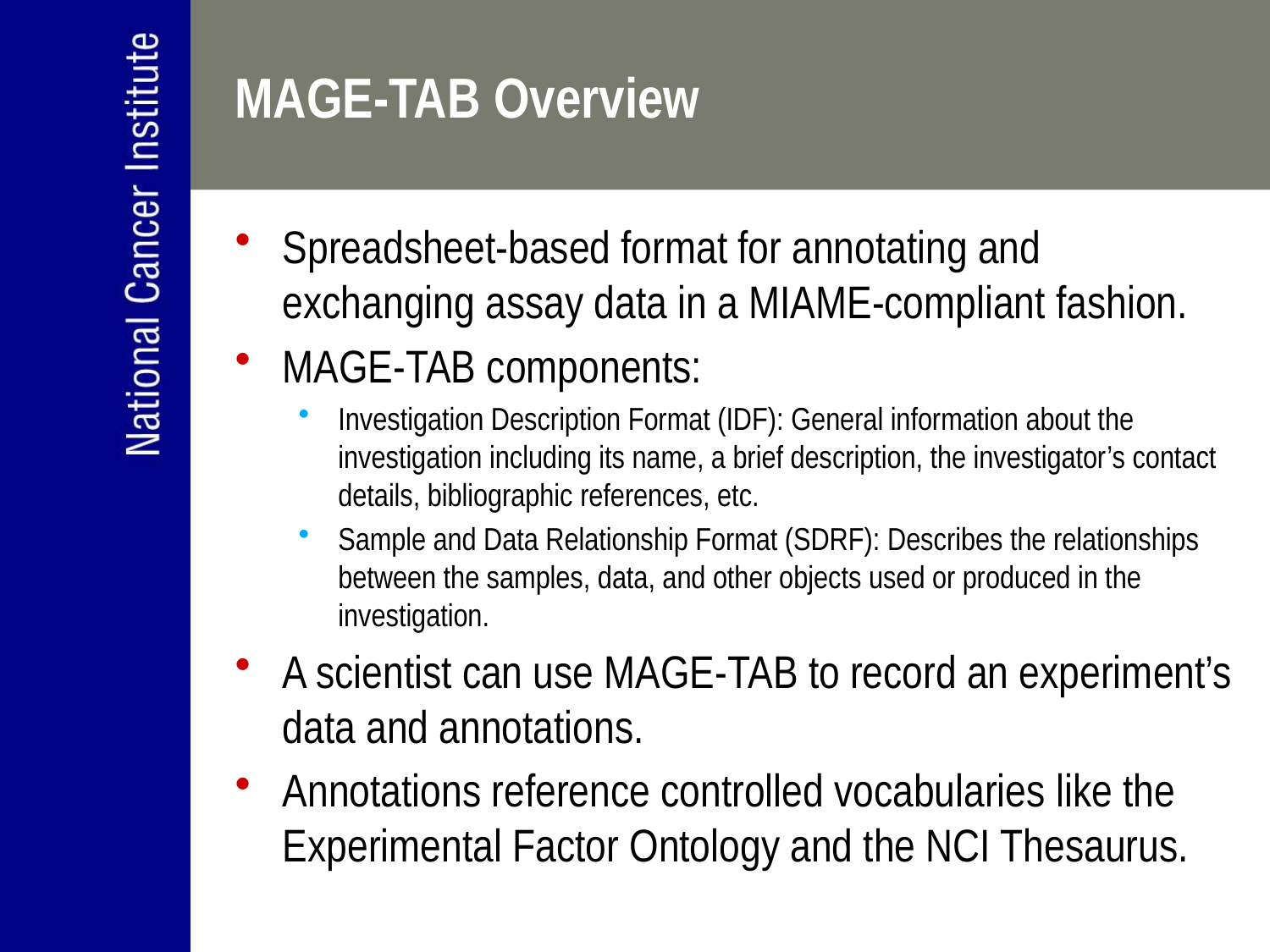

# MAGE-TAB Overview

Spreadsheet-based format for annotating and exchanging assay data in a MIAME-compliant fashion.
MAGE-TAB components:
Investigation Description Format (IDF): General information about the investigation including its name, a brief description, the investigator’s contact details, bibliographic references, etc.
Sample and Data Relationship Format (SDRF): Describes the relationships between the samples, data, and other objects used or produced in the investigation.
A scientist can use MAGE-TAB to record an experiment’s data and annotations.
Annotations reference controlled vocabularies like the Experimental Factor Ontology and the NCI Thesaurus.